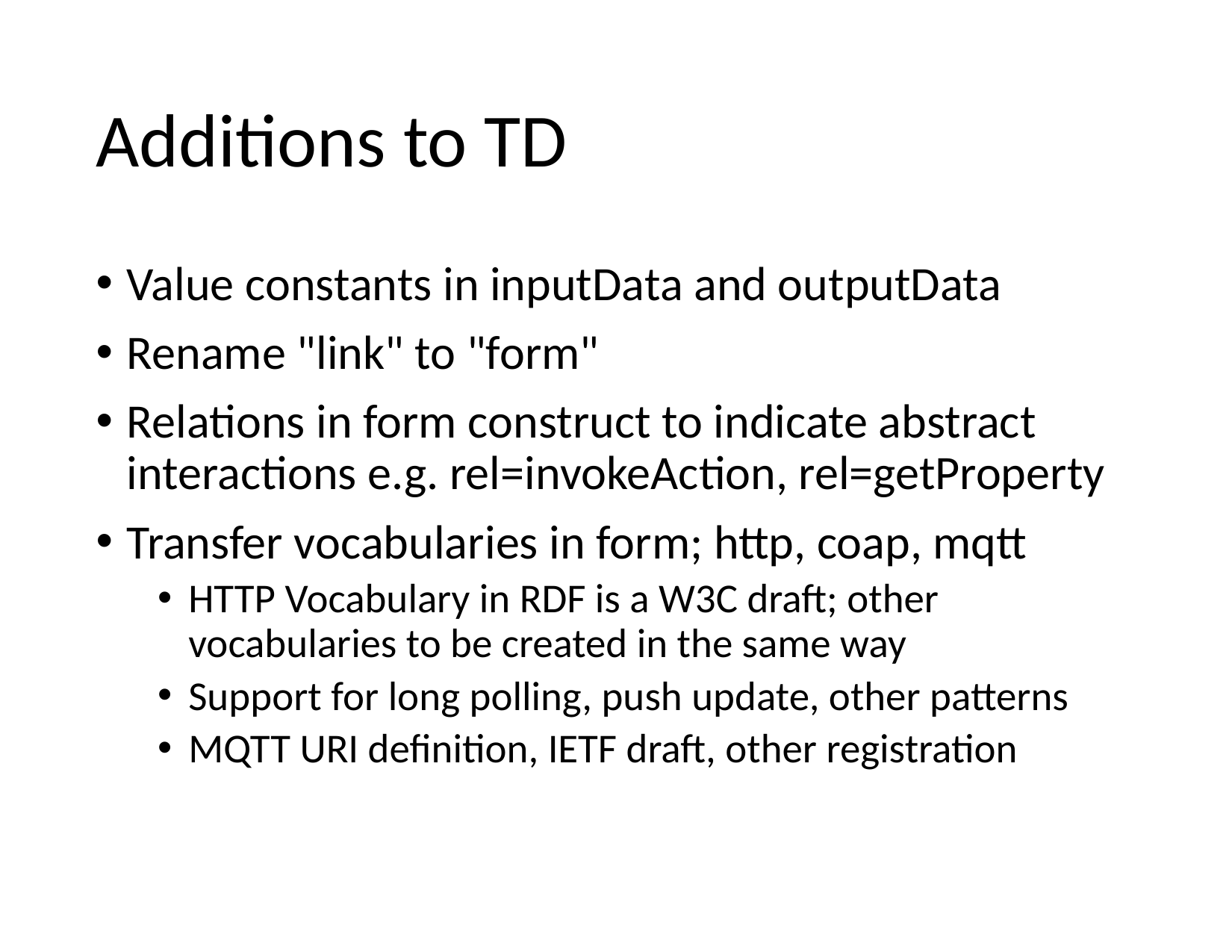

# Additions to TD
Value constants in inputData and outputData
Rename "link" to "form"
Relations in form construct to indicate abstract interactions e.g. rel=invokeAction, rel=getProperty
Transfer vocabularies in form; http, coap, mqtt
HTTP Vocabulary in RDF is a W3C draft; other vocabularies to be created in the same way
Support for long polling, push update, other patterns
MQTT URI definition, IETF draft, other registration